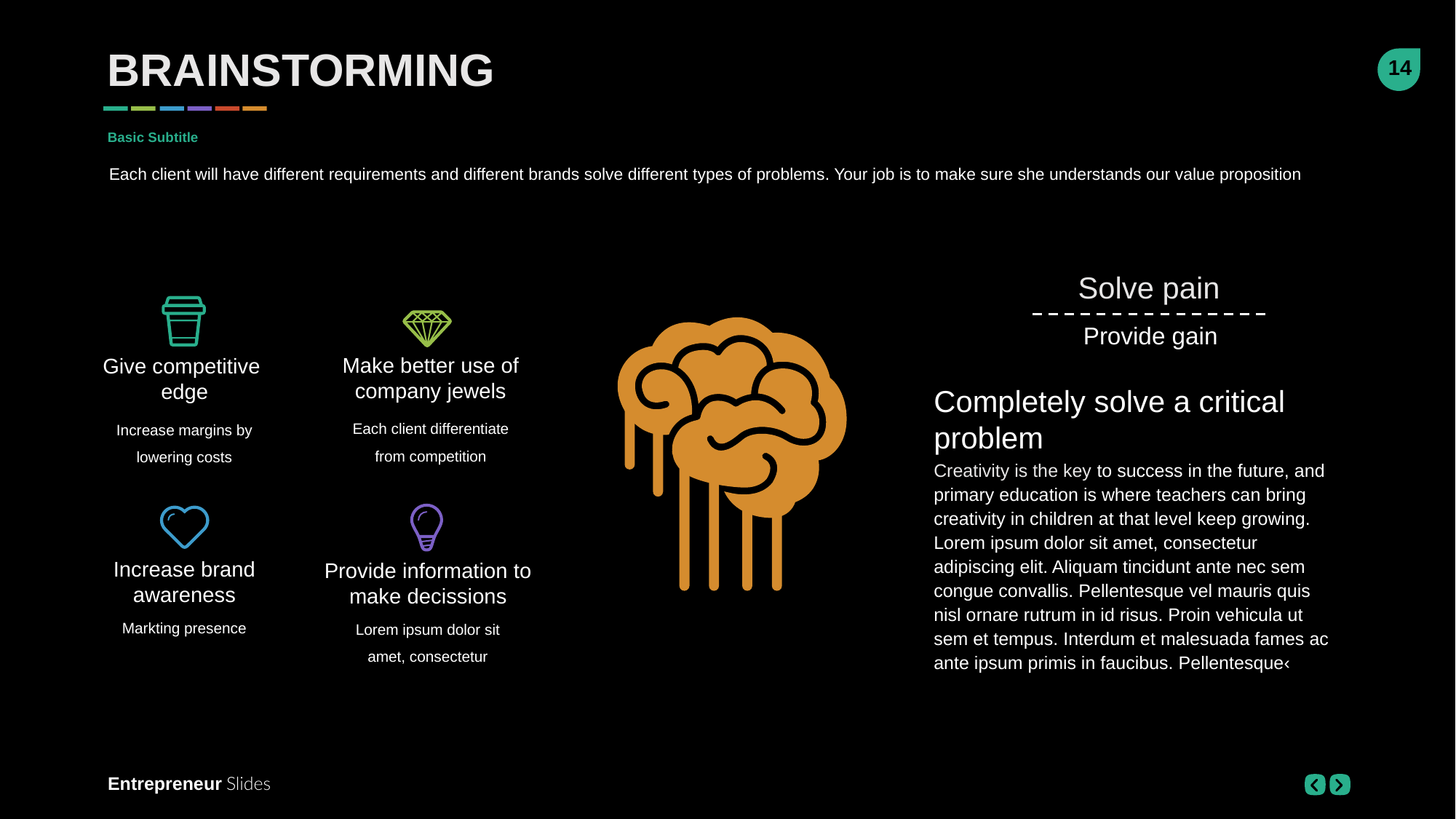

BRAINSTORMING

Basic Subtitle
Each client will have different requirements and different brands solve different types of problems. Your job is to make sure she understands our value proposition
Solve pain

Provide gain
Make better use of company jewels
Give competitive
edge
Completely solve a critical problem

Each client differentiate from competition
Increase margins by lowering costs
Creativity is the key to success in the future, and primary education is where teachers can bring creativity in children at that level keep growing.
Lorem ipsum dolor sit amet, consectetur adipiscing elit. Aliquam tincidunt ante nec sem congue convallis. Pellentesque vel mauris quis nisl ornare rutrum in id risus. Proin vehicula ut sem et tempus. Interdum et malesuada fames ac ante ipsum primis in faucibus. Pellentesque‹

Increase brand awareness
Provide information to make decissions
Markting presence
Lorem ipsum dolor sit amet, consectetur